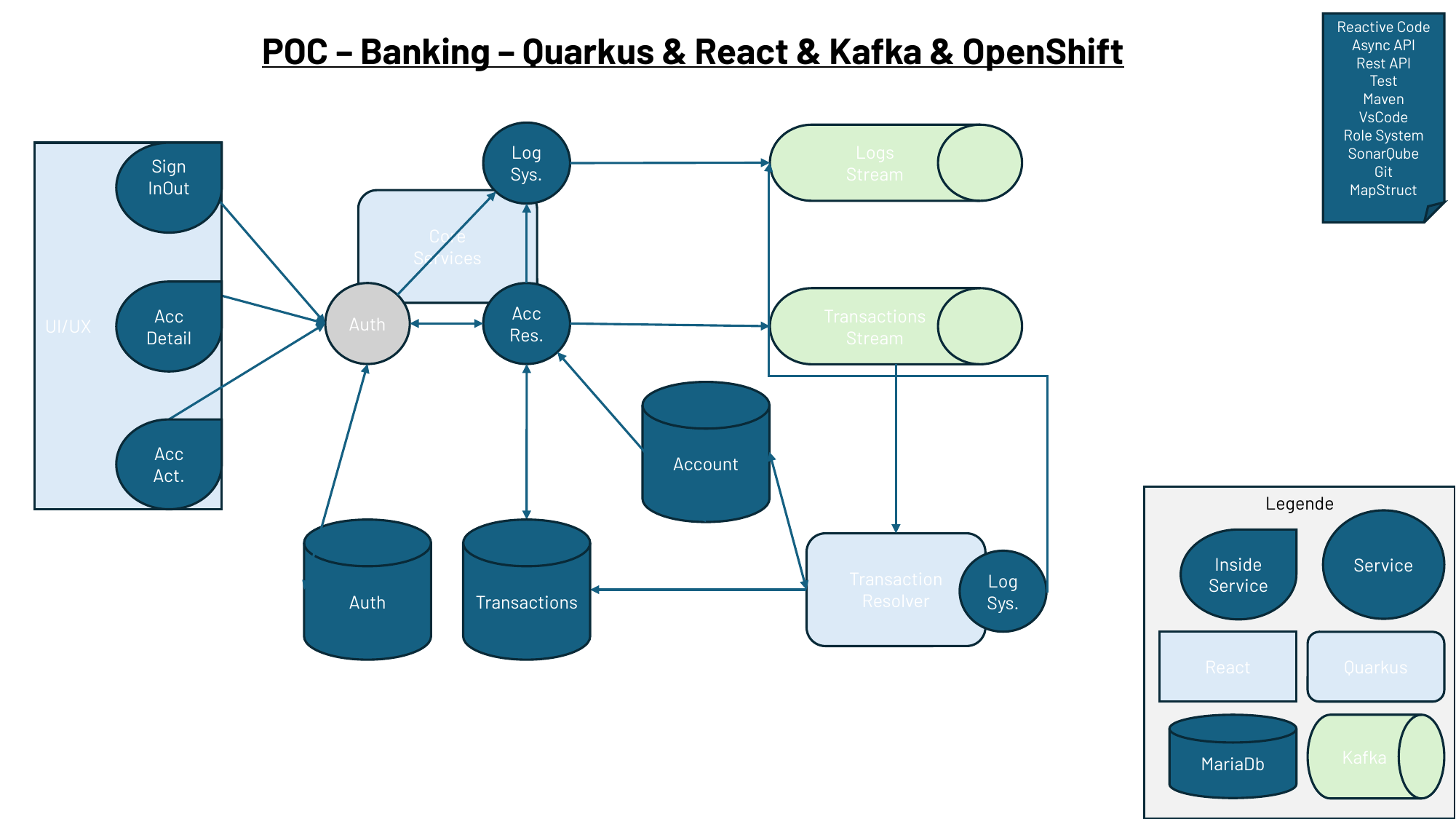

Reactive Code
Async API
Rest API
Test
Maven
VsCode
Role System
SonarQube
Git
MapStruct
POC – Banking – Quarkus & React & Kafka & OpenShift
Log
Sys.
Logs
Stream
UI/UX
Sign
InOut

Core
Services
Acc
Detail
Auth
Acc
Res.
Transactions
Stream
Account
Acc
Act.
Legende
Service
Auth
Transactions
Inside
Service
Transaction
Resolver
Log
Sys.
React
Quarkus
MariaDb
Kafka